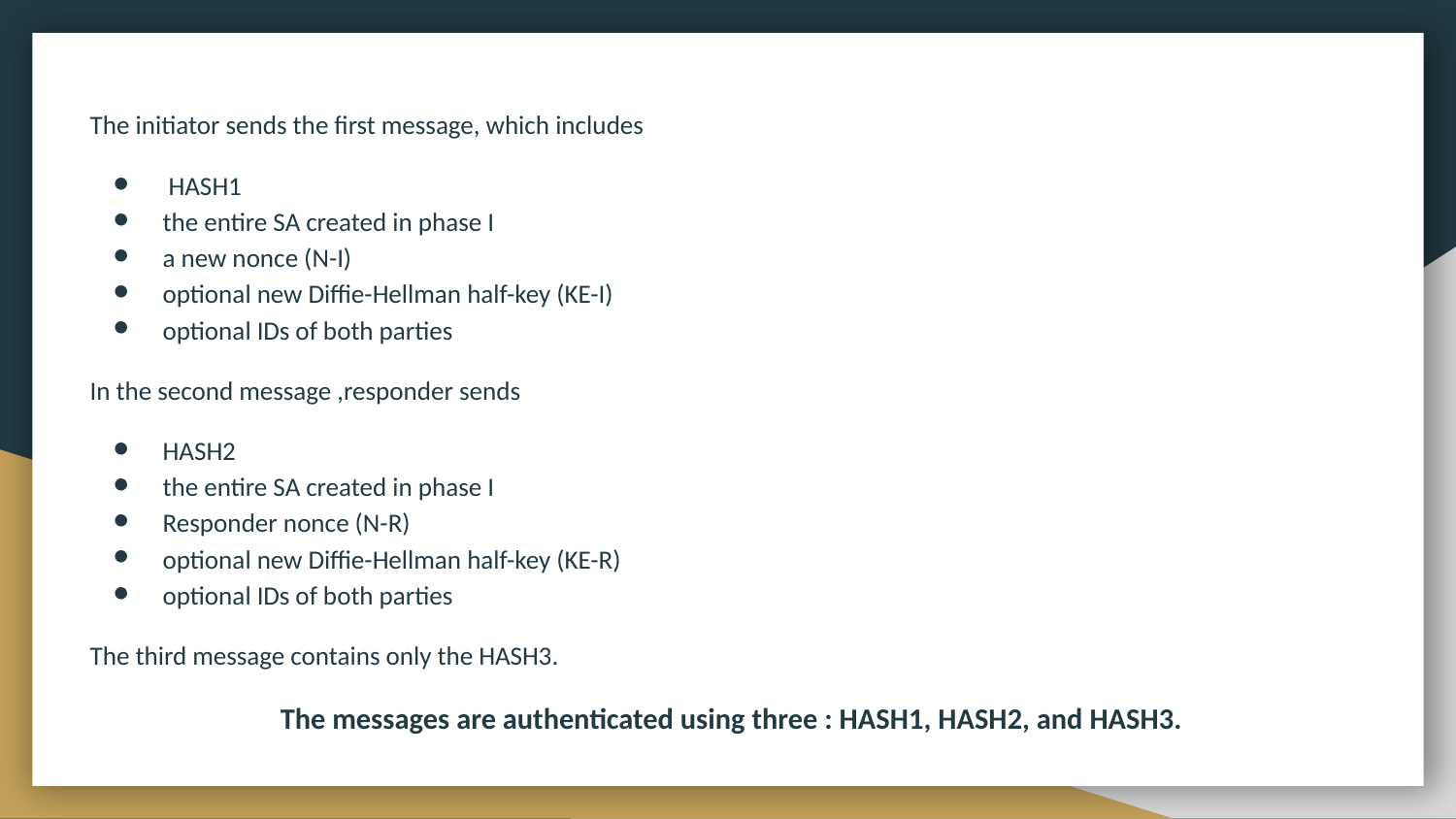

The initiator sends the first message, which includes
 HASH1
the entire SA created in phase I
a new nonce (N-I)
optional new Diffie-Hellman half-key (KE-I)
optional IDs of both parties
In the second message ,responder sends
HASH2
the entire SA created in phase I
Responder nonce (N-R)
optional new Diffie-Hellman half-key (KE-R)
optional IDs of both parties
The third message contains only the HASH3.
The messages are authenticated using three : HASH1, HASH2, and HASH3.